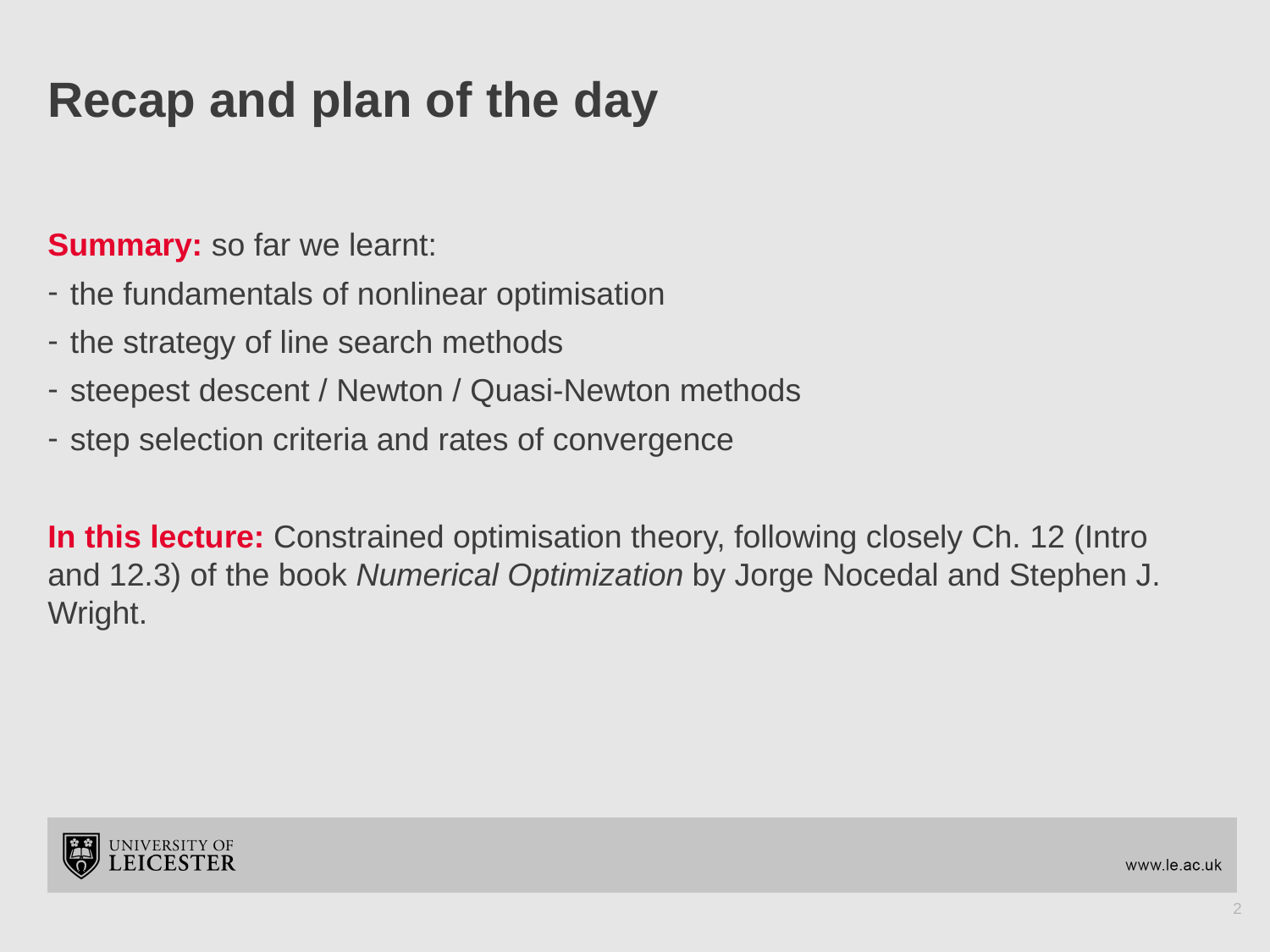

# Recap and plan of the day

Summary: so far we learnt:
the fundamentals of nonlinear optimisation
the strategy of line search methods
steepest descent / Newton / Quasi-Newton methods
step selection criteria and rates of convergence

In this lecture: Constrained optimisation theory, following closely Ch. 12 (Intro and 12.3) of the book Numerical Optimization by Jorge Nocedal and Stephen J. Wright.
2